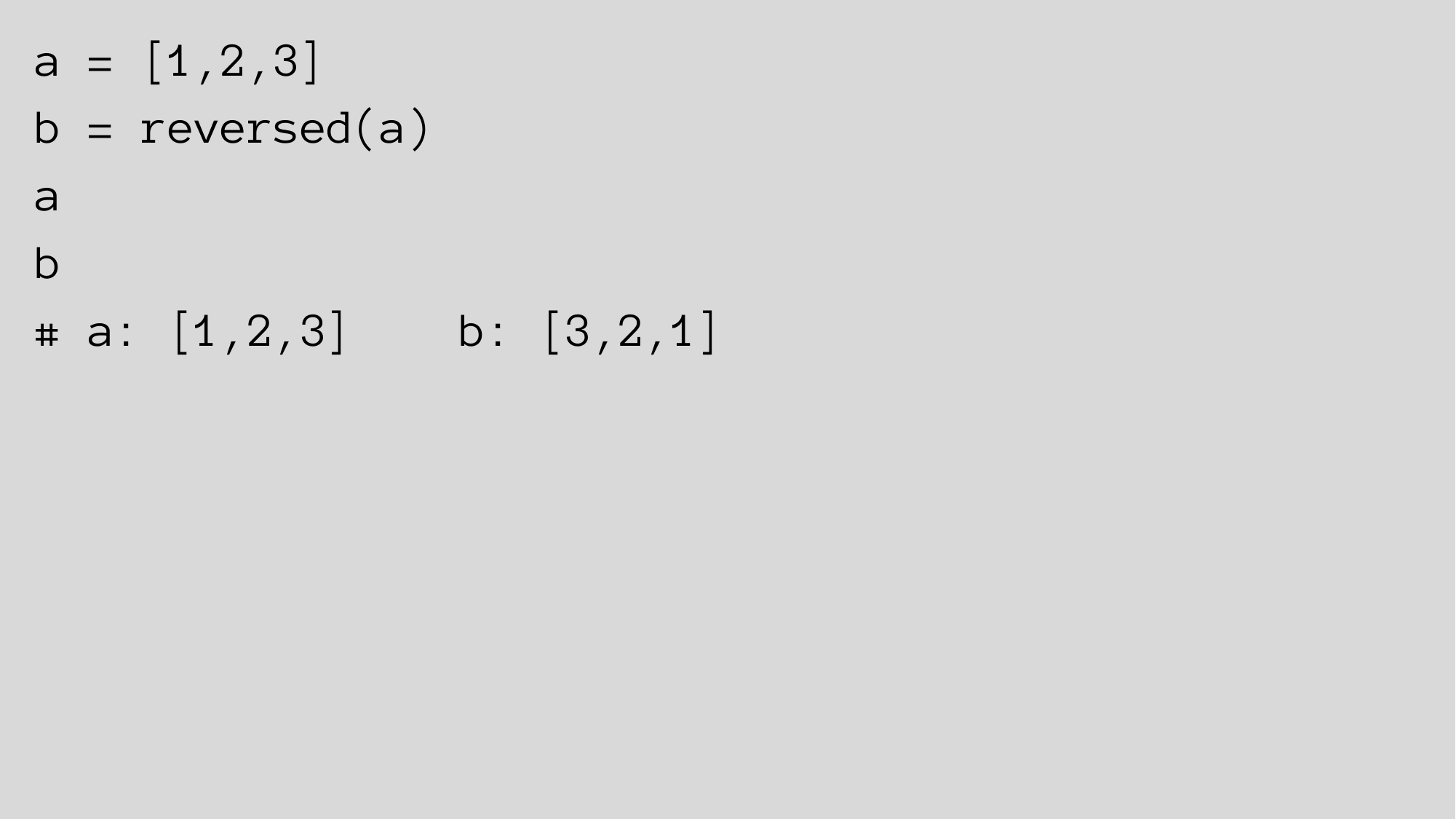

a = [1,2,3]
b = reversed(a)
a
b
# a: [1,2,3]    b: [3,2,1]